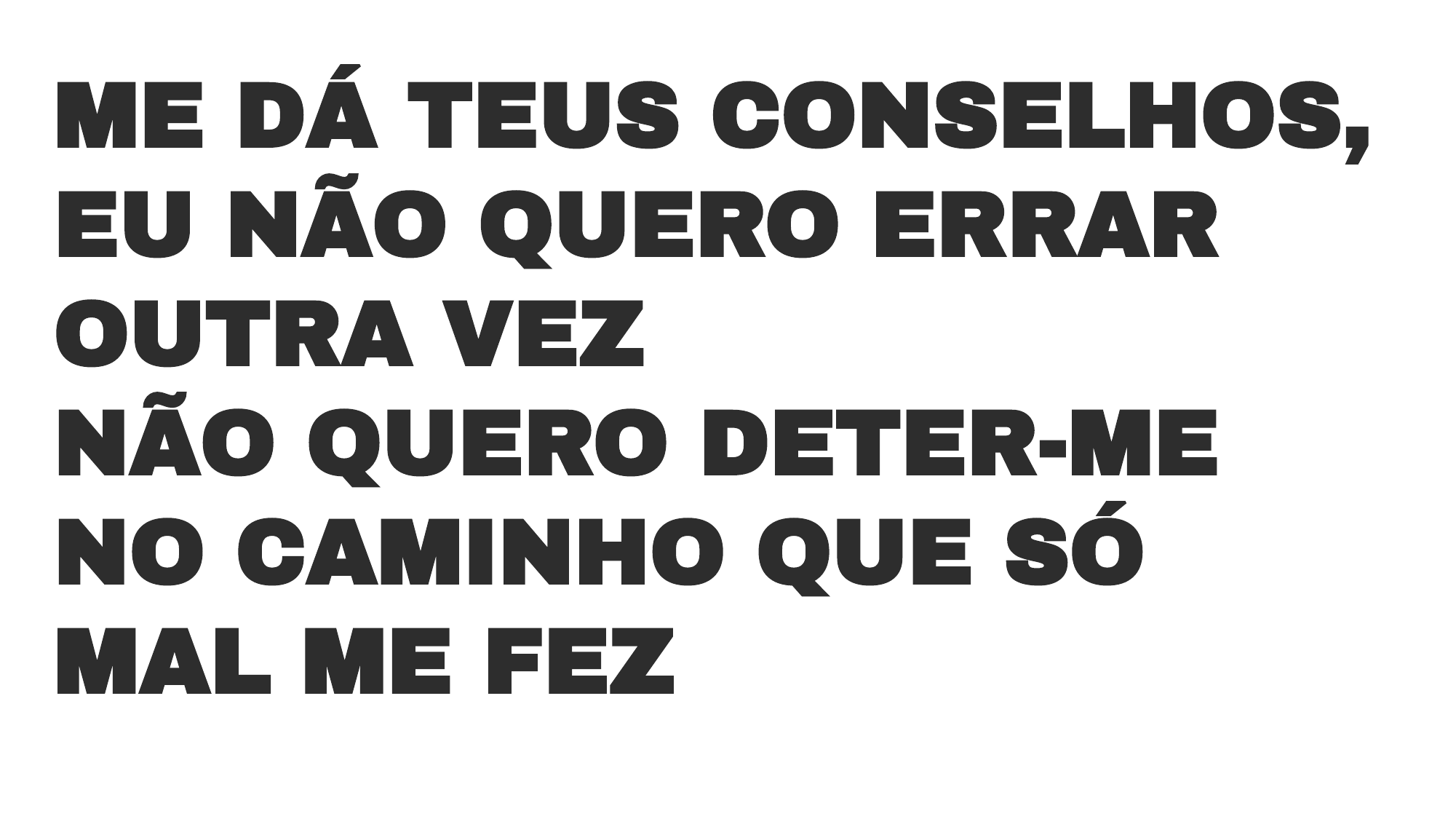

ME DÁ TEUS CONSELHOS, EU NÃO QUERO ERRAR OUTRA VEZ
NÃO QUERO DETER-ME NO CAMINHO QUE SÓ MAL ME FEZ